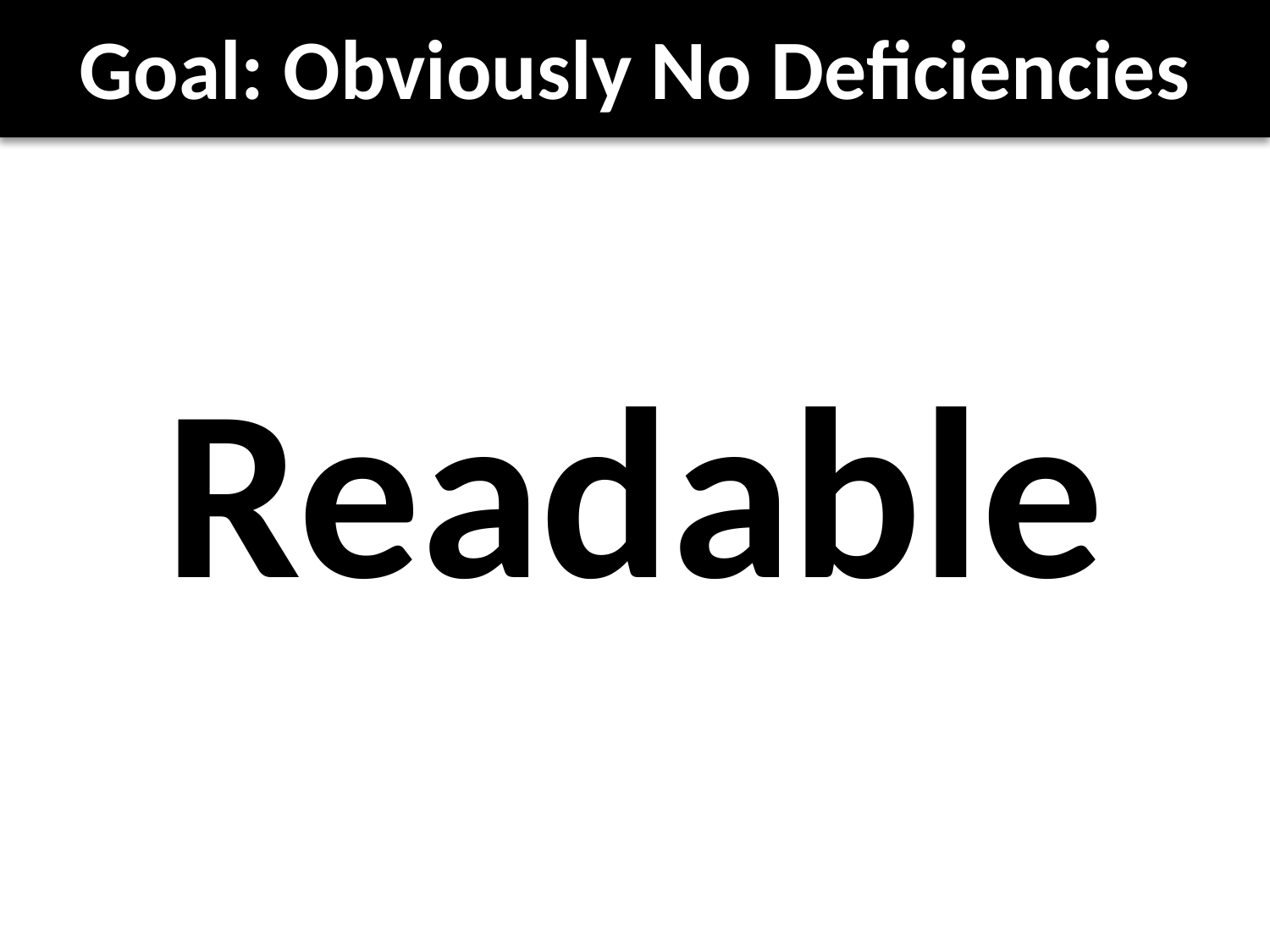

# Goal: Obviously No Deficiencies
Readable
Readable